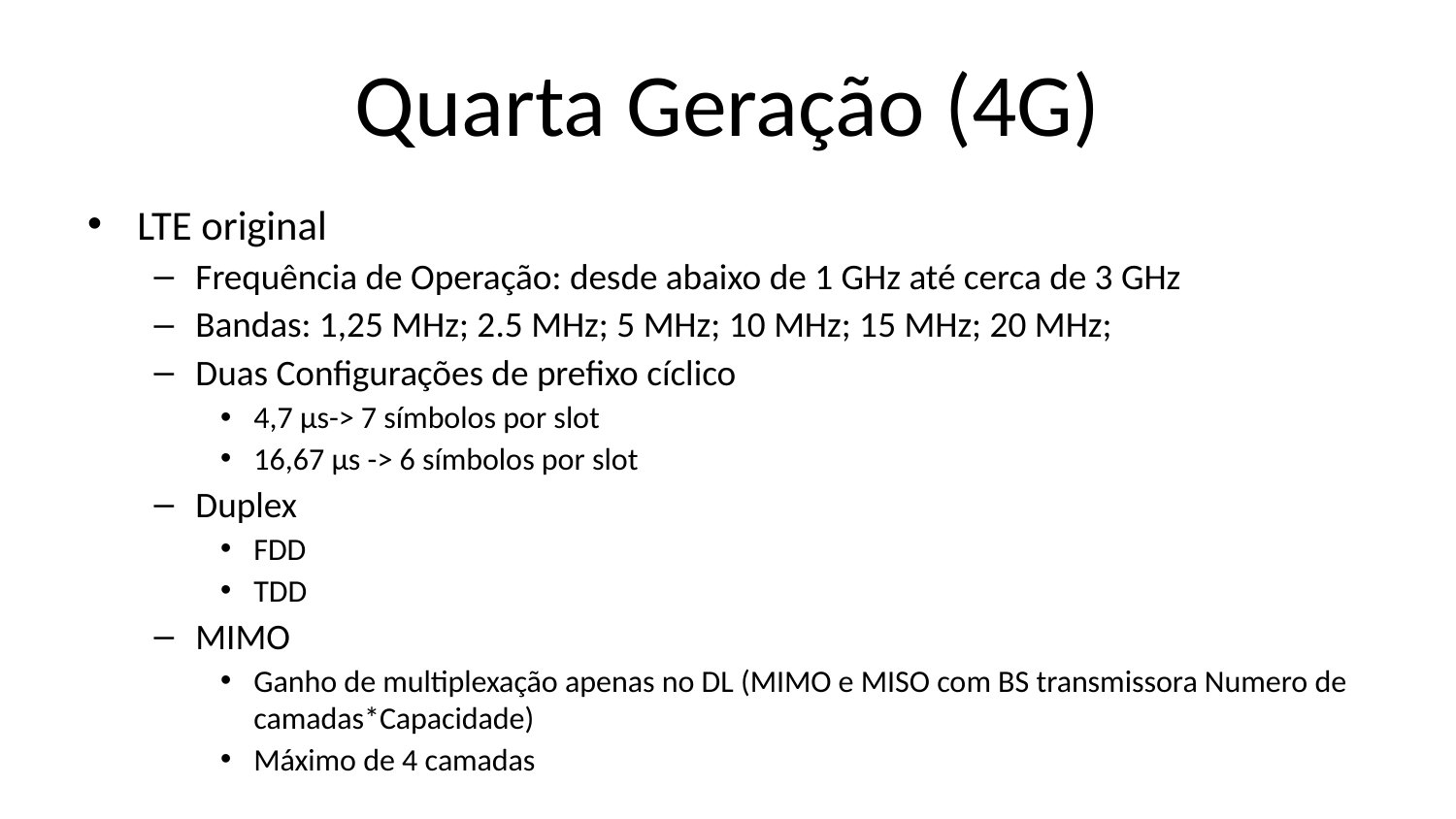

# Quarta Geração (4G)
LTE original
Frequência de Operação: desde abaixo de 1 GHz até cerca de 3 GHz
Bandas: 1,25 MHz; 2.5 MHz; 5 MHz; 10 MHz; 15 MHz; 20 MHz;
Duas Configurações de prefixo cíclico
4,7 µs-> 7 símbolos por slot
16,67 µs -> 6 símbolos por slot
Duplex
FDD
TDD
MIMO
Ganho de multiplexação apenas no DL (MIMO e MISO com BS transmissora Numero de camadas*Capacidade)
Máximo de 4 camadas